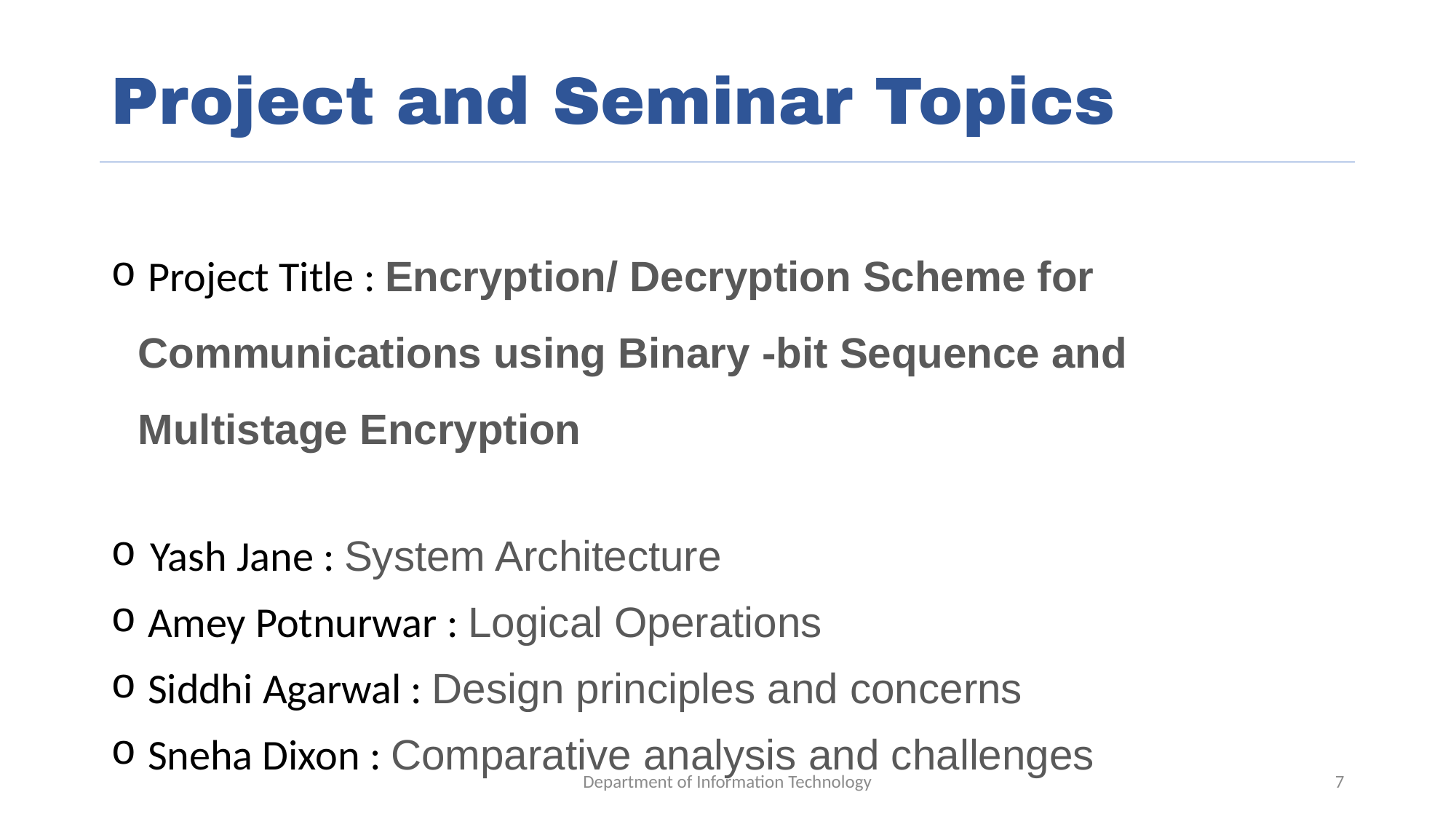

# Project and Seminar Topics
 Project Title : Encryption/ Decryption Scheme for Communications using Binary -bit Sequence and Multistage Encryption

 Yash Jane : System Architecture
 Amey Potnurwar : Logical Operations
 Siddhi Agarwal : Design principles and concerns
 Sneha Dixon : Comparative analysis and challenges
Department of Information Technology
7